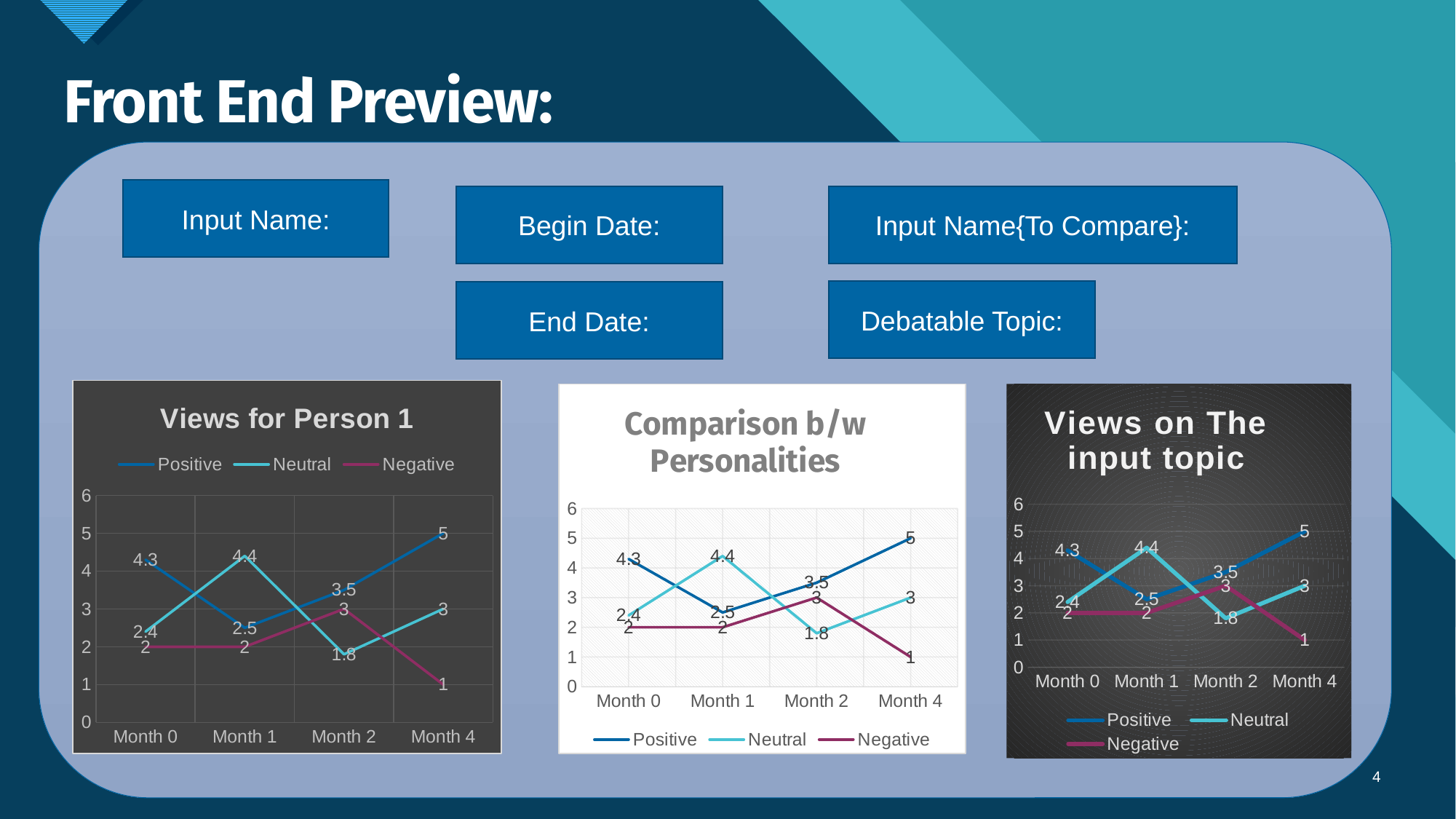

# Front End Preview:

Input Name:
Input Name{To Compare}:
Begin Date:
Debatable Topic:
End Date:

### Chart: Views for Person 1

| Category | Positive | Neutral | Negative |
|---|---|---|---|
| Month 0 | 4.3 | 2.4 | 2.0 |
| Month 1 | 2.5 | 4.4 | 2.0 |
| Month 2 | 3.5 | 1.8 | 3.0 |
| Month 4 | 5.0 | 3.0 | 1.0 |

### Chart: Comparison b/w Personalities

| Category | Positive | Neutral | Negative |
|---|---|---|---|
| Month 0 | 4.3 | 2.4 | 2.0 |
| Month 1 | 2.5 | 4.4 | 2.0 |
| Month 2 | 3.5 | 1.8 | 3.0 |
| Month 4 | 5.0 | 3.0 | 1.0 |

### Chart: Views on The input topic

| Category | Positive | Neutral | Negative |
|---|---|---|---|
| Month 0 | 4.3 | 2.4 | 2.0 |
| Month 1 | 2.5 | 4.4 | 2.0 |
| Month 2 | 3.5 | 1.8 | 3.0 |
| Month 4 | 5.0 | 3.0 | 1.0 |
4